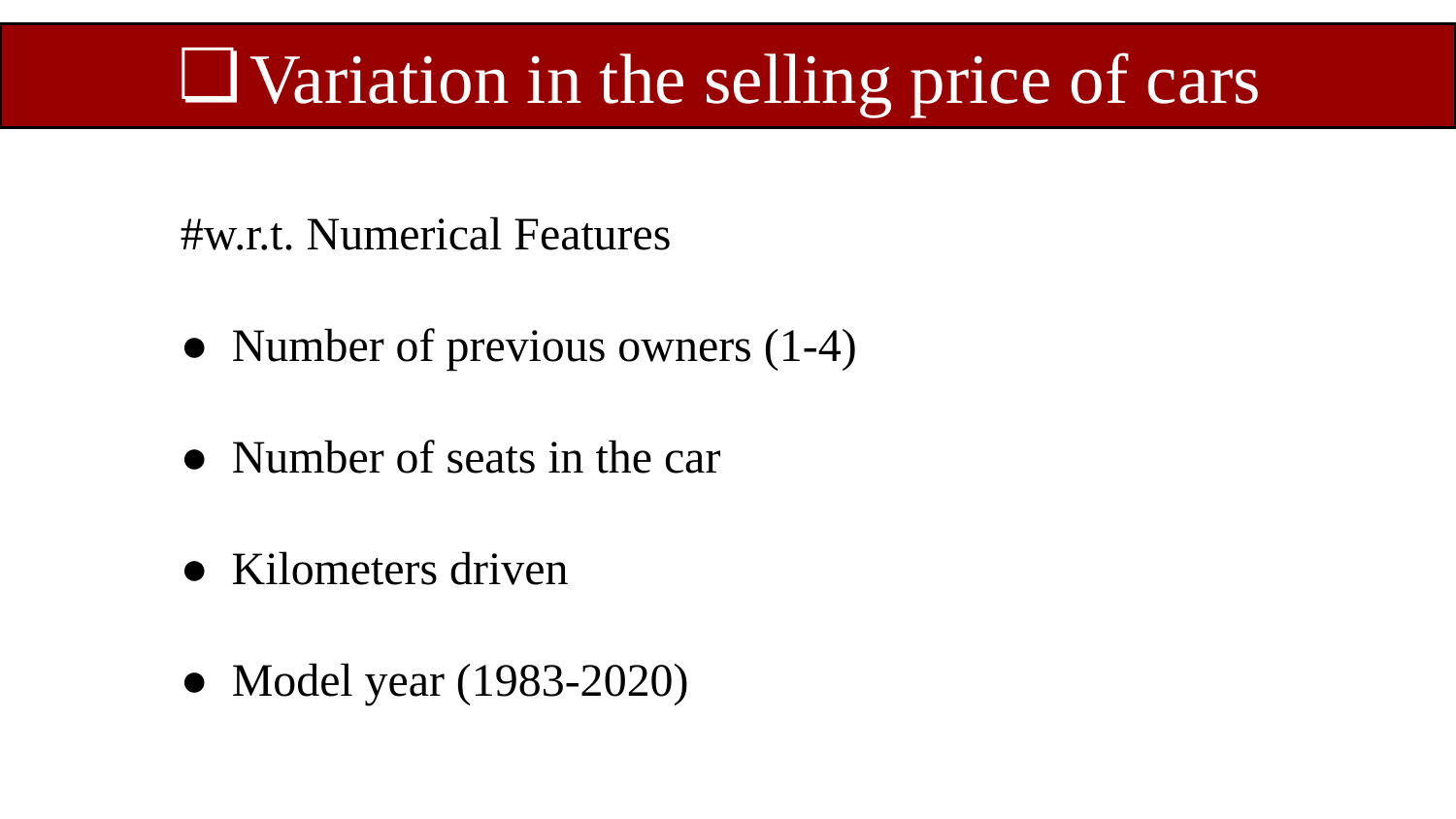

Variation in the selling price of cars
#w.r.t. Numerical Features
●  Number of previous owners (1-4)
●  Number of seats in the car
●  Kilometers driven
●  Model year (1983-2020)